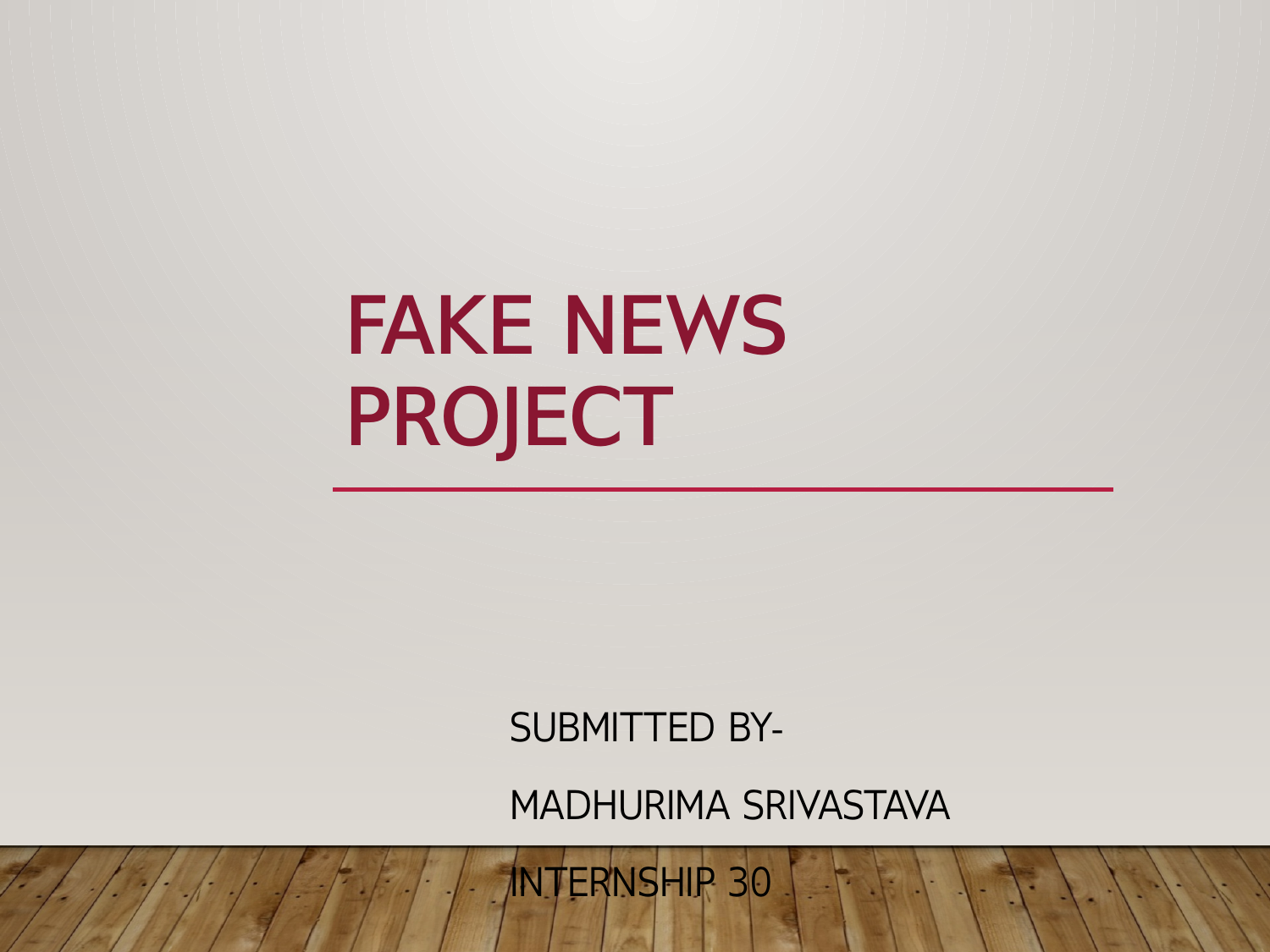

# Fake News Project
Submitted by-
Madhurima Srivastava
Internship 30